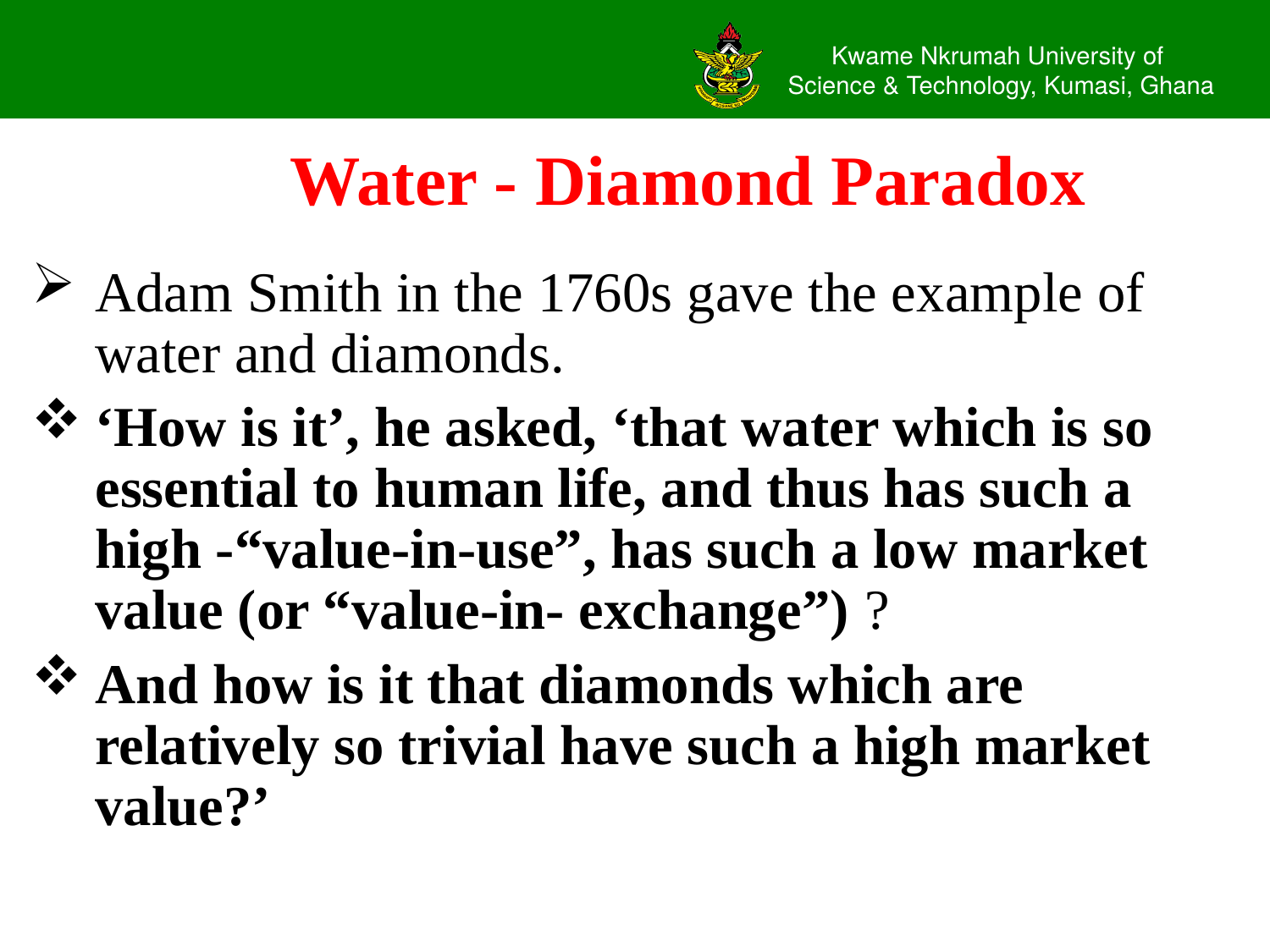

# Water - Diamond Paradox
Adam Smith in the 1760s gave the example of water and diamonds.
‘How is it’, he asked, ‘that water which is so essential to human life, and thus has such a high -“value-in-use”, has such a low market value (or “value-in- exchange”) ?
And how is it that diamonds which are relatively so trivial have such a high market value?’